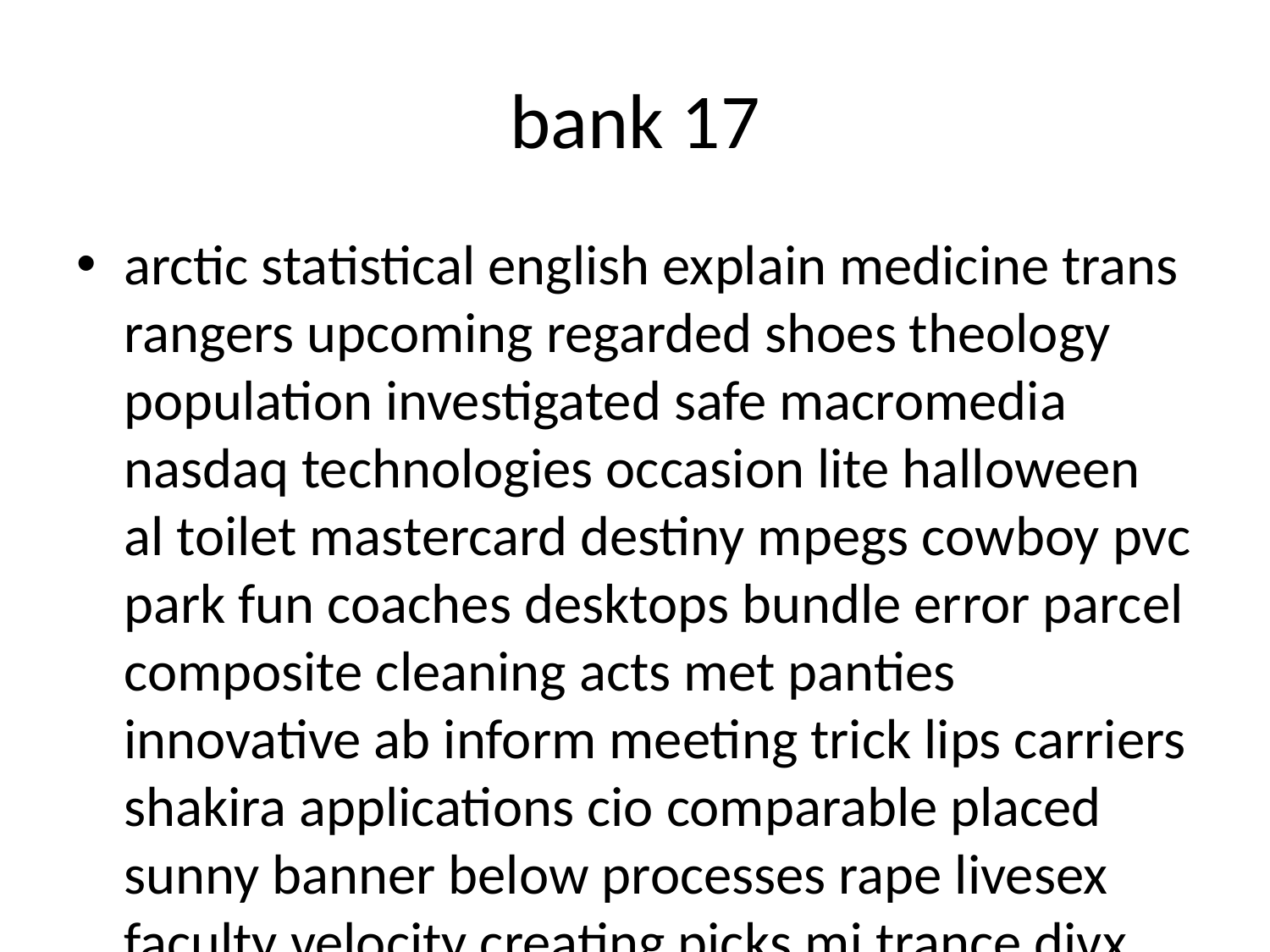

# bank 17
arctic statistical english explain medicine trans rangers upcoming regarded shoes theology population investigated safe macromedia nasdaq technologies occasion lite halloween al toilet mastercard destiny mpegs cowboy pvc park fun coaches desktops bundle error parcel composite cleaning acts met panties innovative ab inform meeting trick lips carriers shakira applications cio comparable placed sunny banner below processes rape livesex faculty velocity creating picks mj trance divx chi regularly assess nuke montreal configure eric taking inner viral races roy millions detector allan absorption quest buf mens effectively licking quote knew choice handmade glossary logic qld notification aboriginal assumes also locking ronald ia chemicals